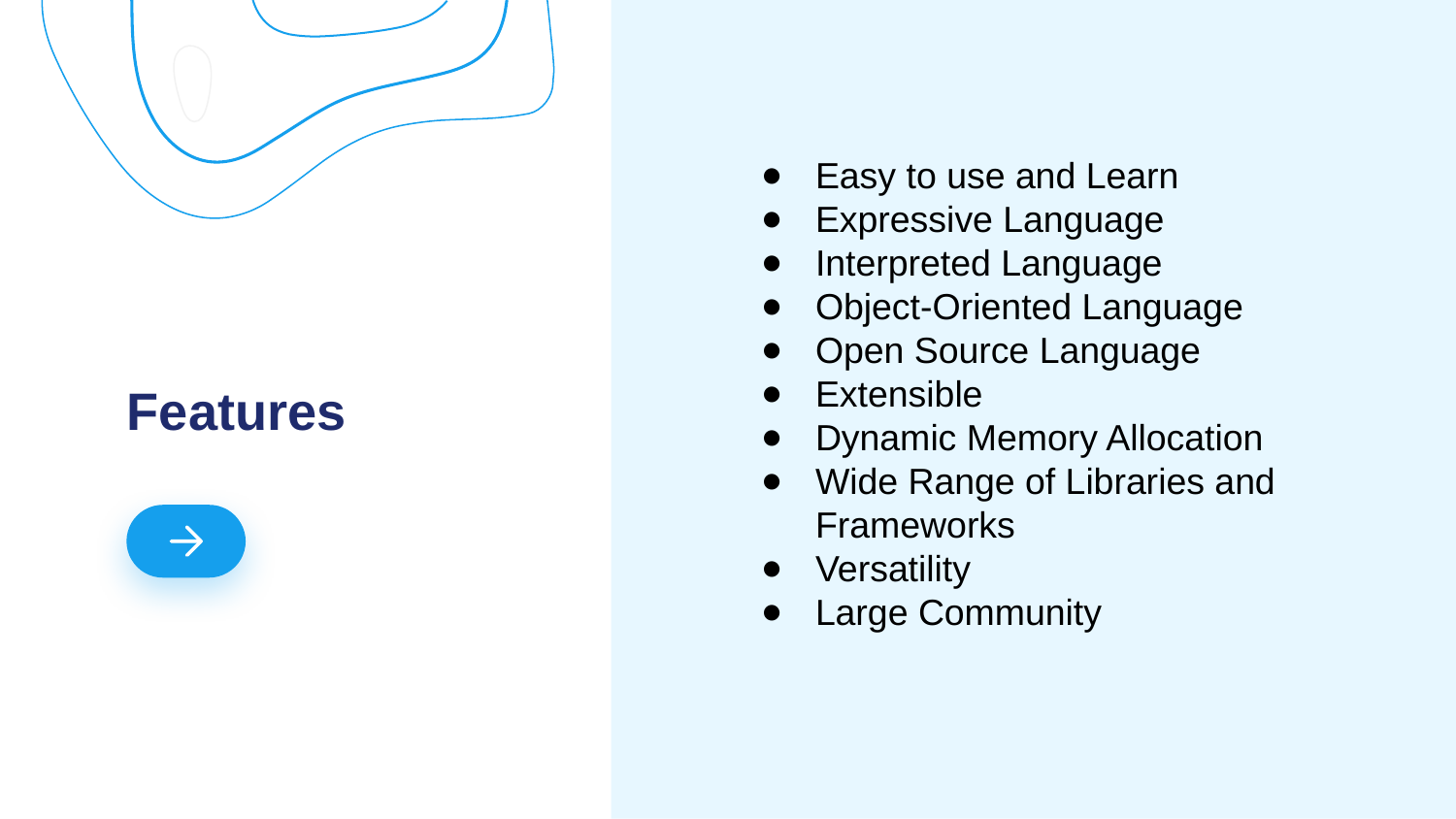

Easy to use and Learn
Expressive Language
Interpreted Language
Object-Oriented Language
Open Source Language
Extensible
Dynamic Memory Allocation
Wide Range of Libraries and Frameworks
Versatility
Large Community

# Features